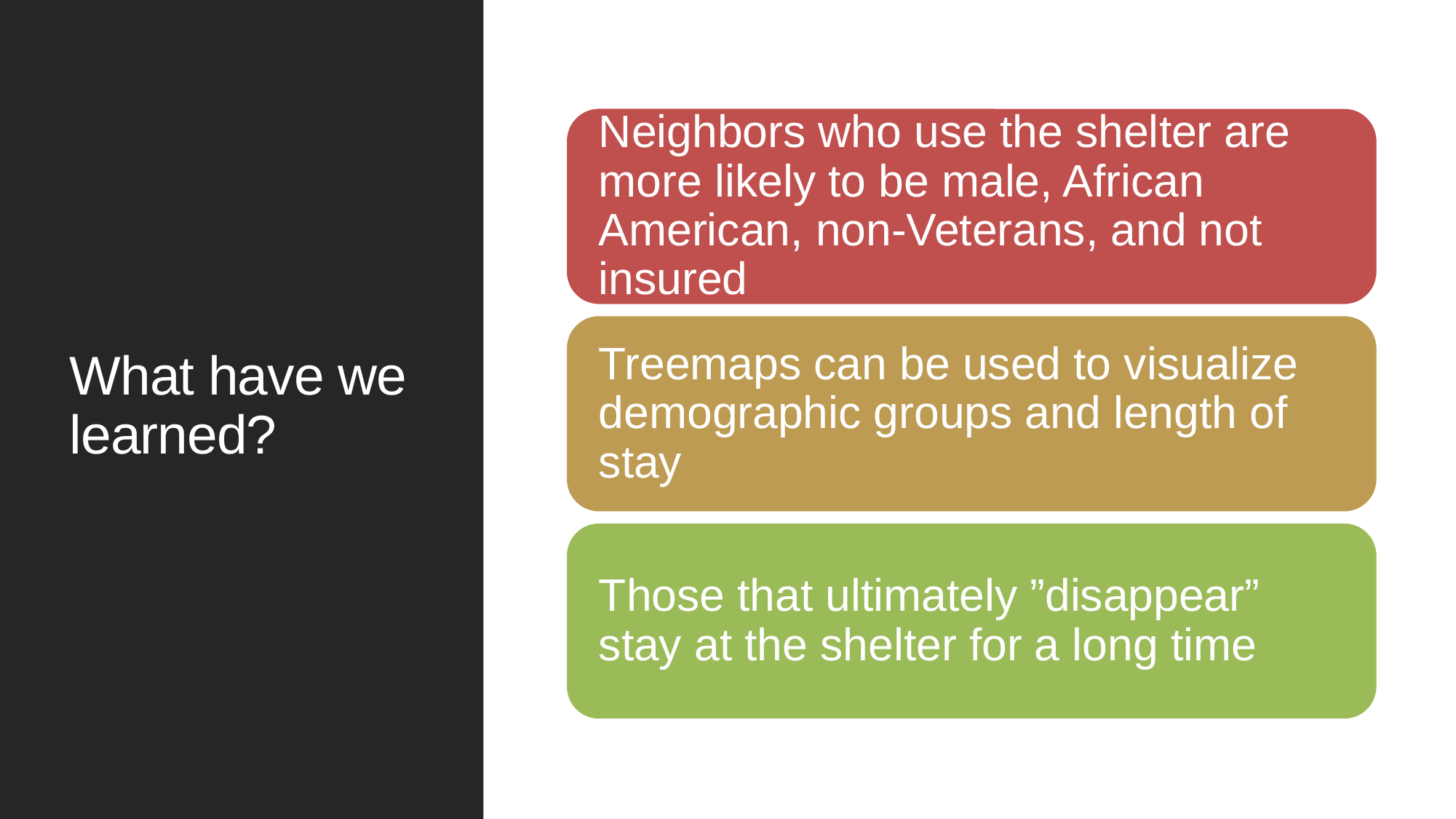

# What have we learned?
Neighbors who use the shelter are more likely to be male, African American, non-Veterans, and not insured
Treemaps can be used to visualize demographic groups and length of stay
Those that ultimately ”disappear” stay at the shelter for a long time